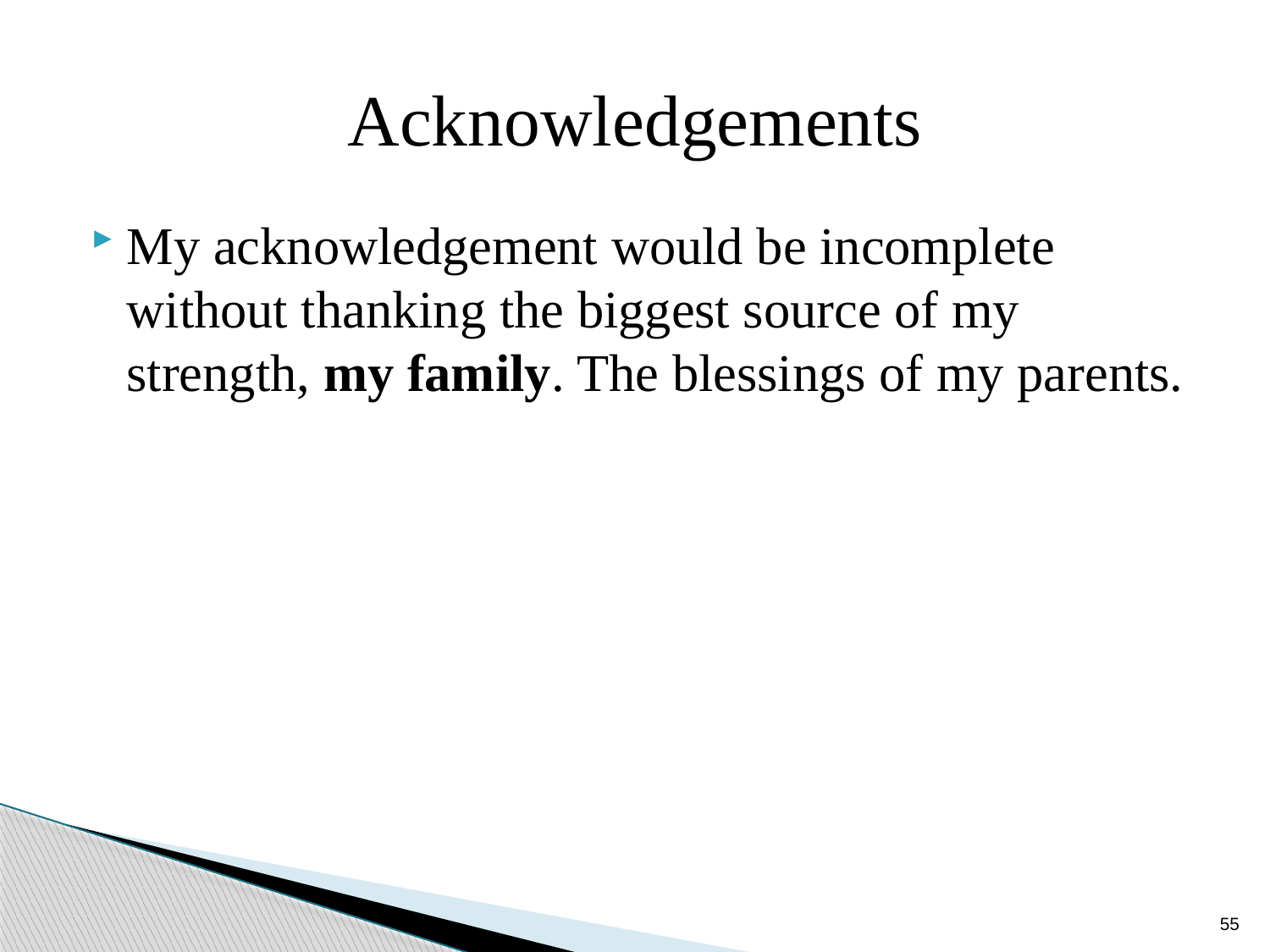

# Acknowledgements
My acknowledgement would be incomplete without thanking the biggest source of my strength, my family. The blessings of my parents.
55